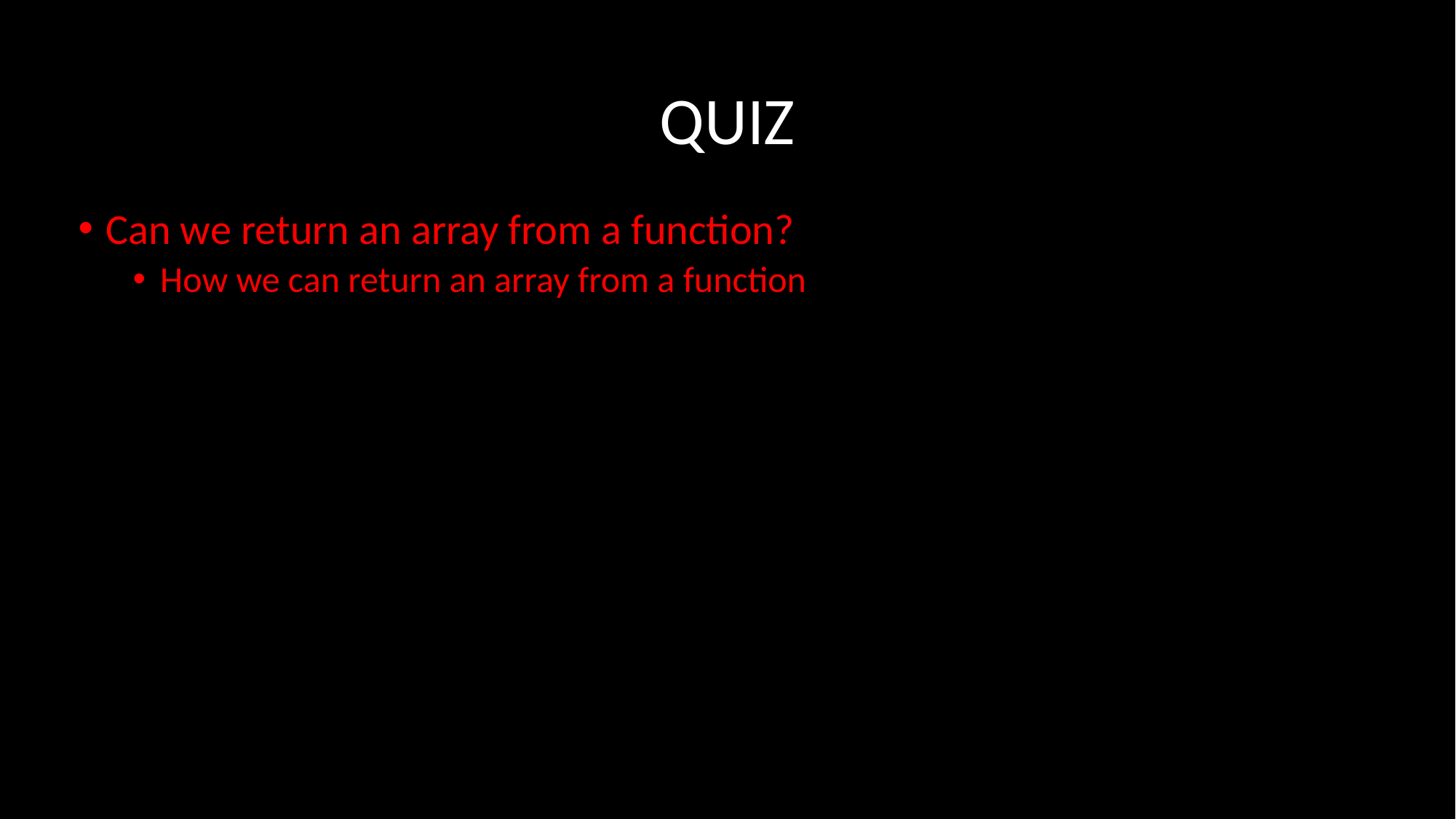

# QUIZ
Can we return an array from a function?
How we can return an array from a function